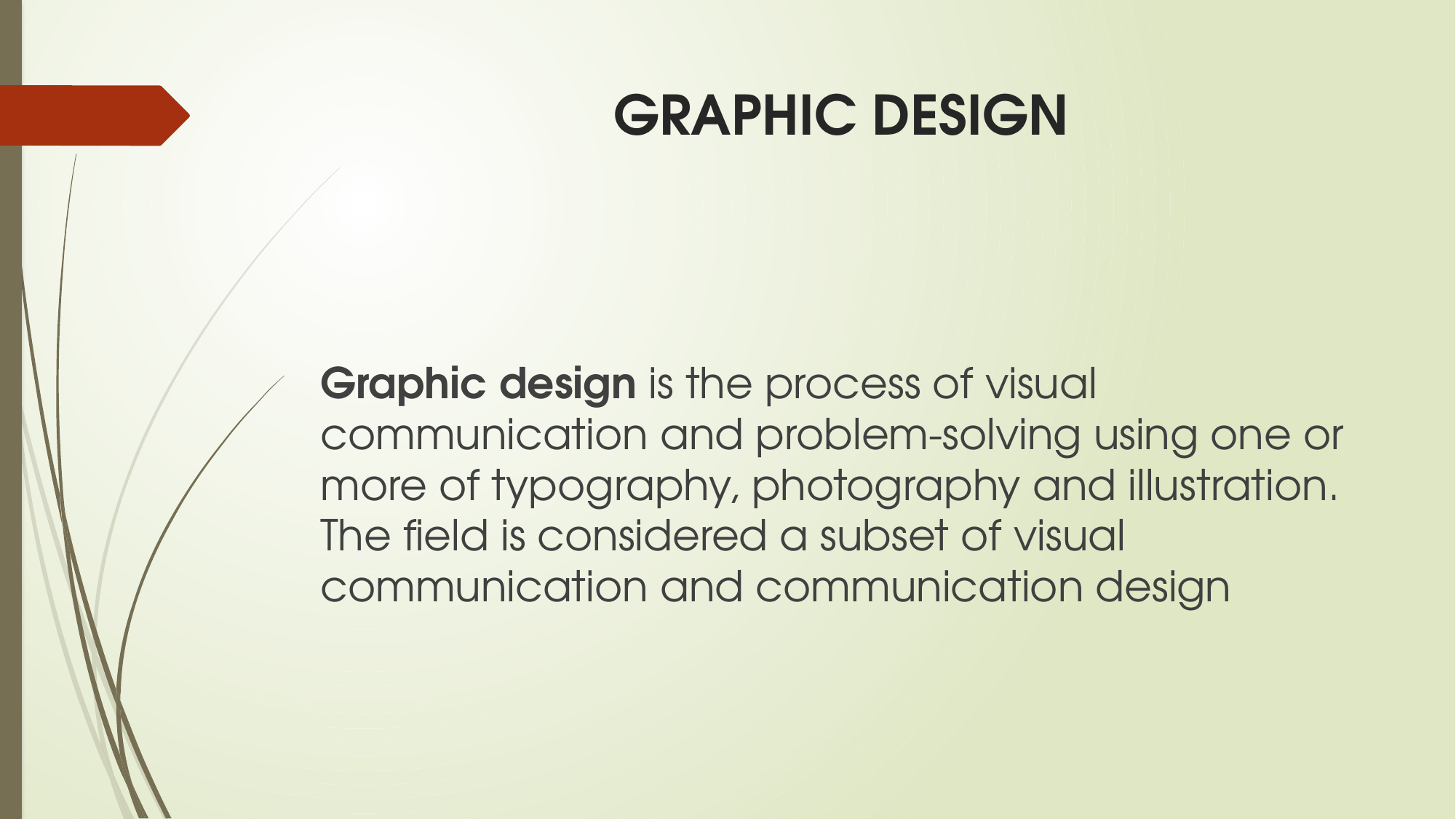

# GRAPHIC DESIGN
Graphic design is the process of visual communication and problem-solving using one or more of typography, photography and illustration. The field is considered a subset of visual communication and communication design